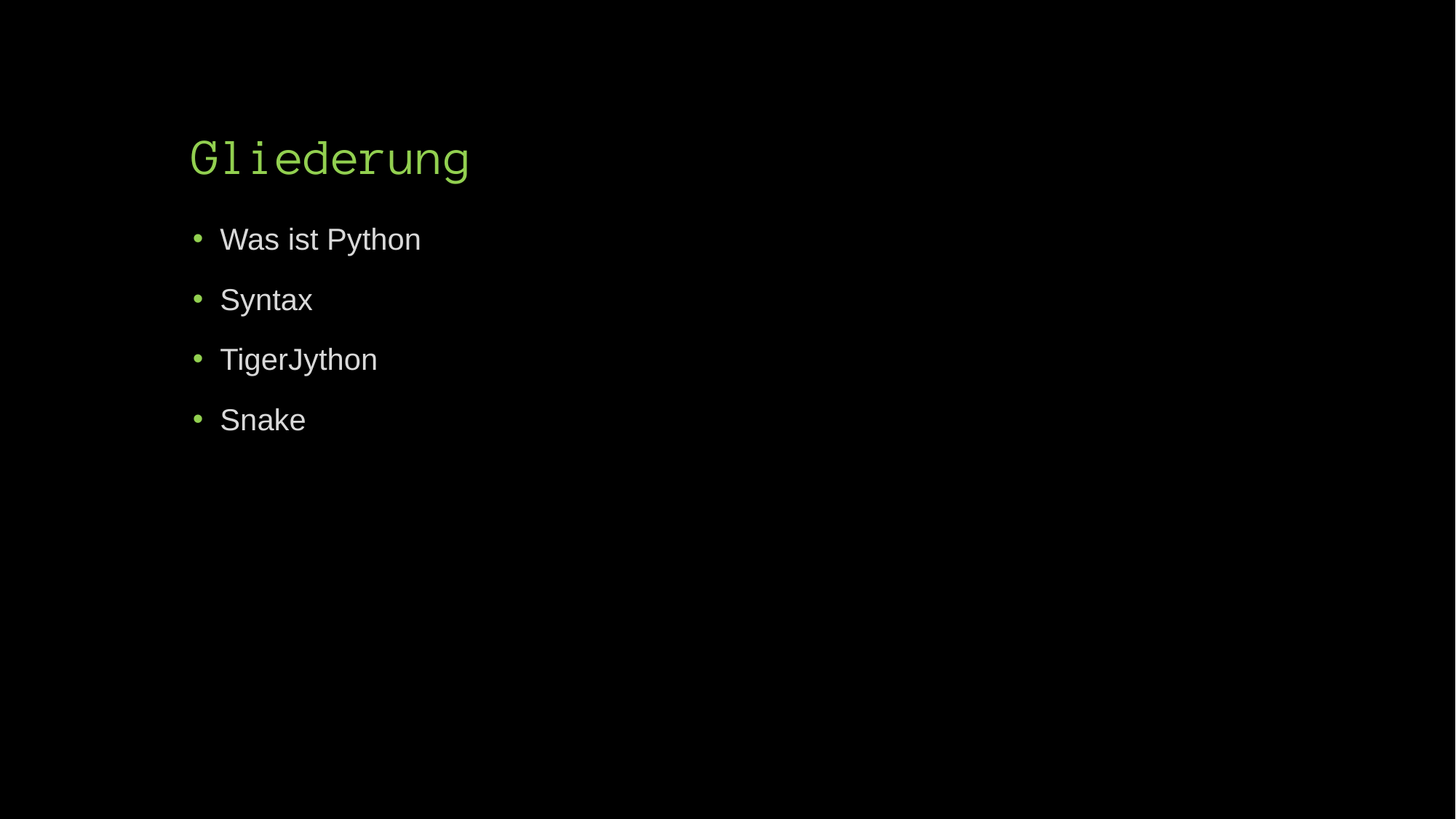

# Gliederung
Was ist Python
Syntax
TigerJython
Snake